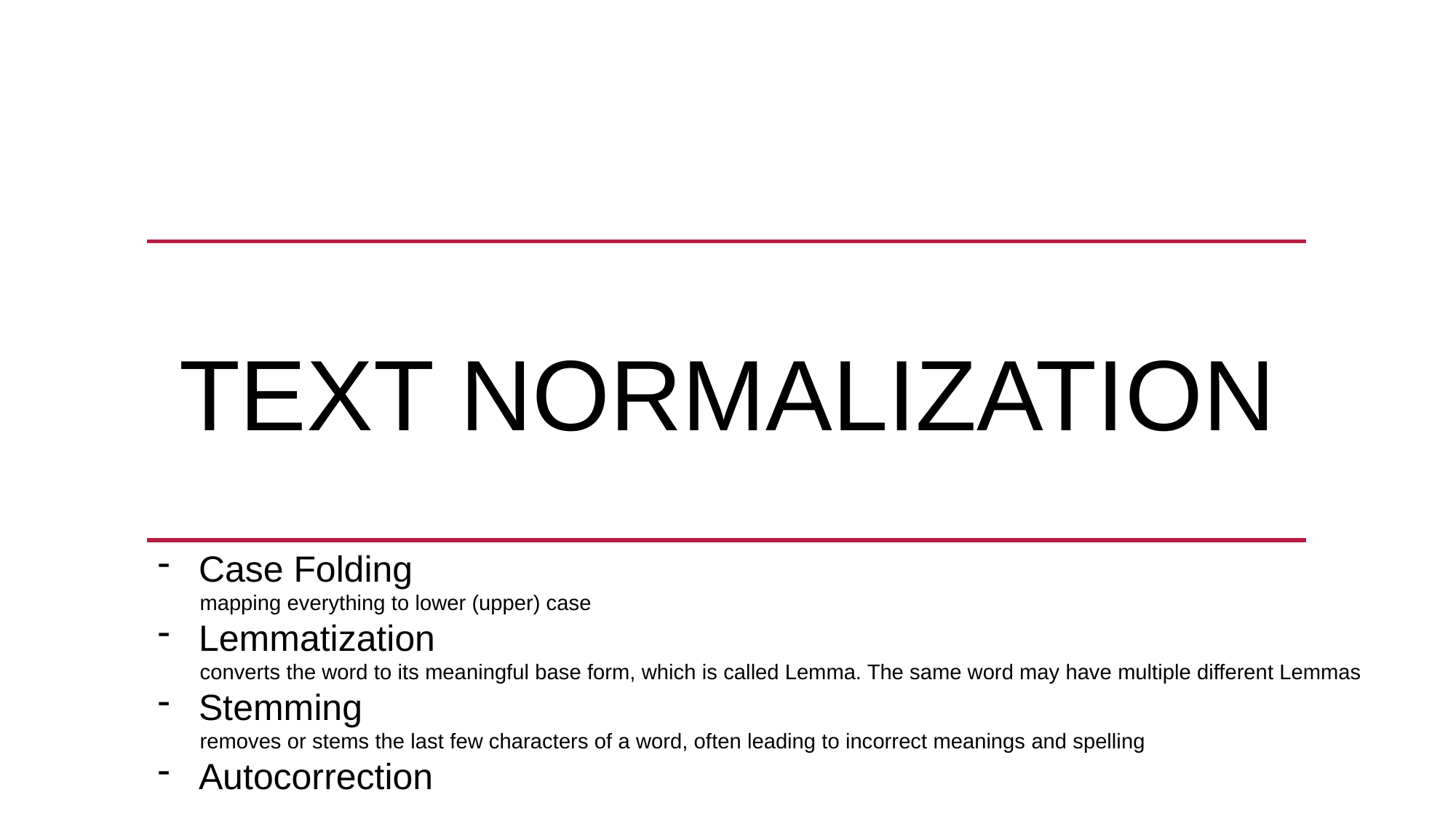

Text normalization
Case Folding
       mapping everything to lower (upper) case
Lemmatization
       converts the word to its meaningful base form, which is called Lemma. The same word may have multiple different Lemmas
Stemming
       removes or stems the last few characters of a word, often leading to incorrect meanings and spelling
Autocorrection